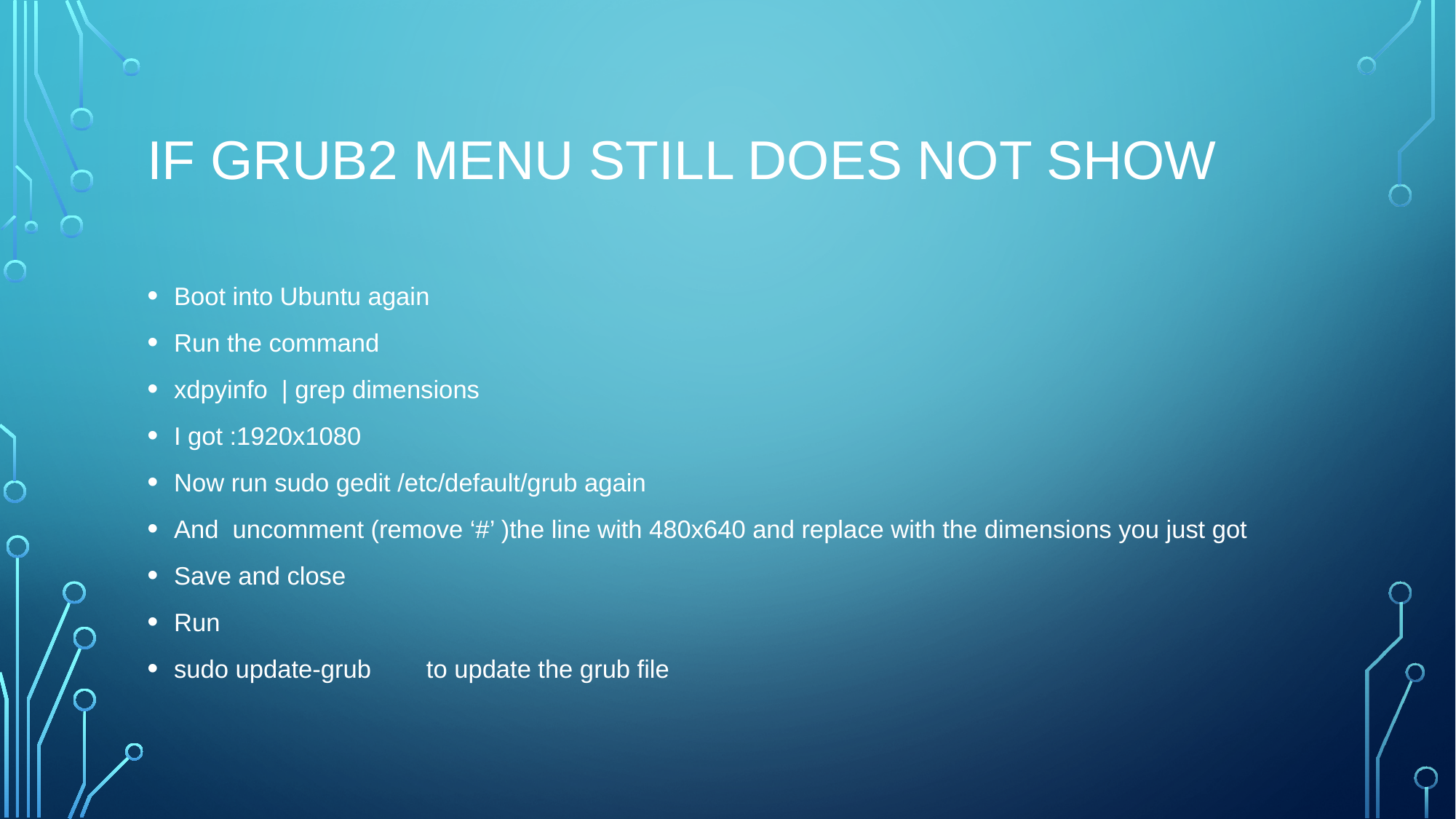

# If grub2 menu still does not show
Boot into Ubuntu again
Run the command
xdpyinfo  | grep dimensions
I got :1920x1080
Now run sudo gedit /etc/default/grub again
And  uncomment (remove ‘#’ )the line with 480x640 and replace with the dimensions you just got
Save and close
Run
sudo update-grub        to update the grub file